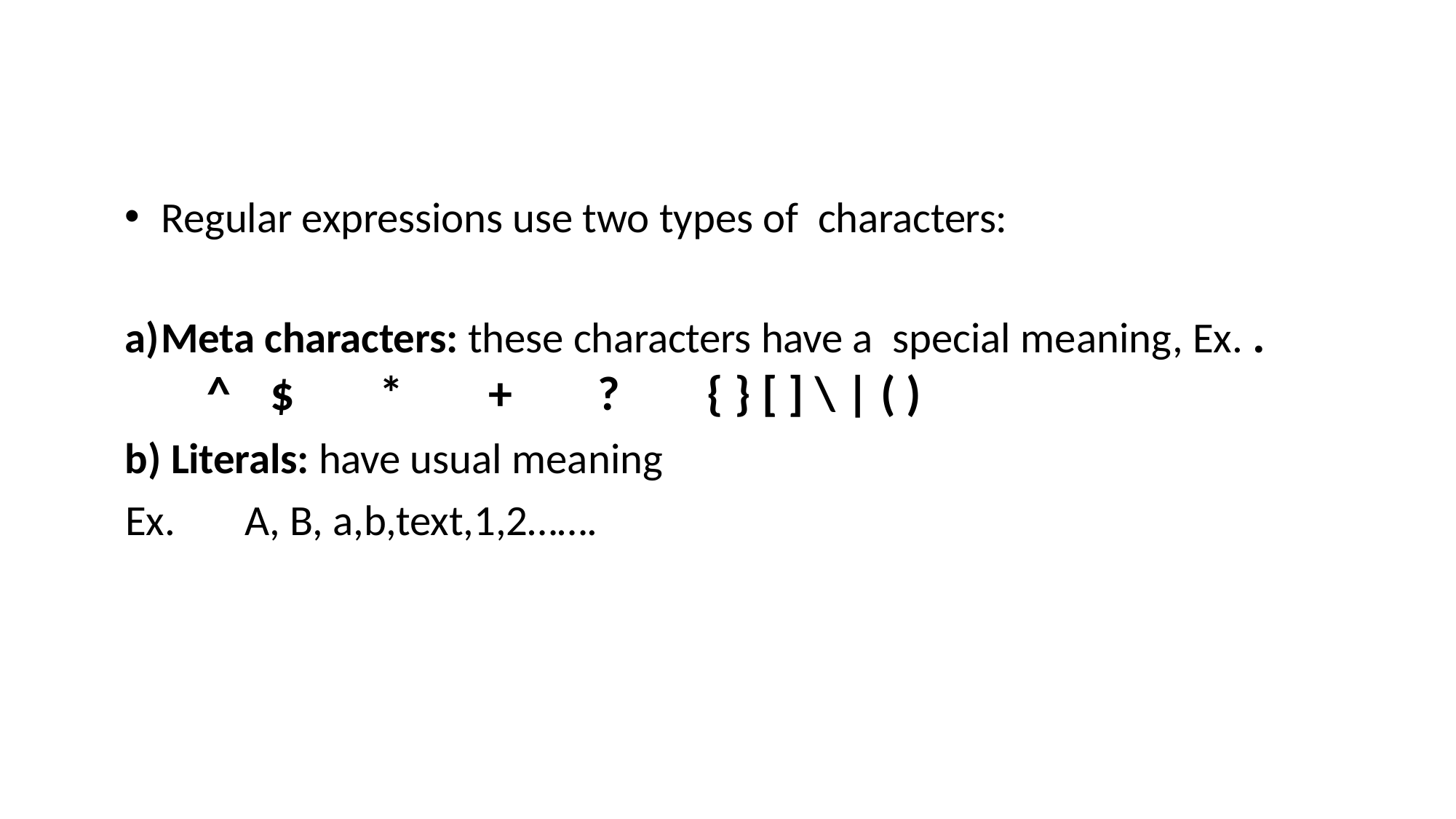

Regular expressions use two types of  characters:

Meta characters: these characters have a  special meaning, Ex.	.	^	$	*	+	?	{ } [ ] \ | ( )
Literals: have usual meaning
Ex.	A, B, a,b,text,1,2…….